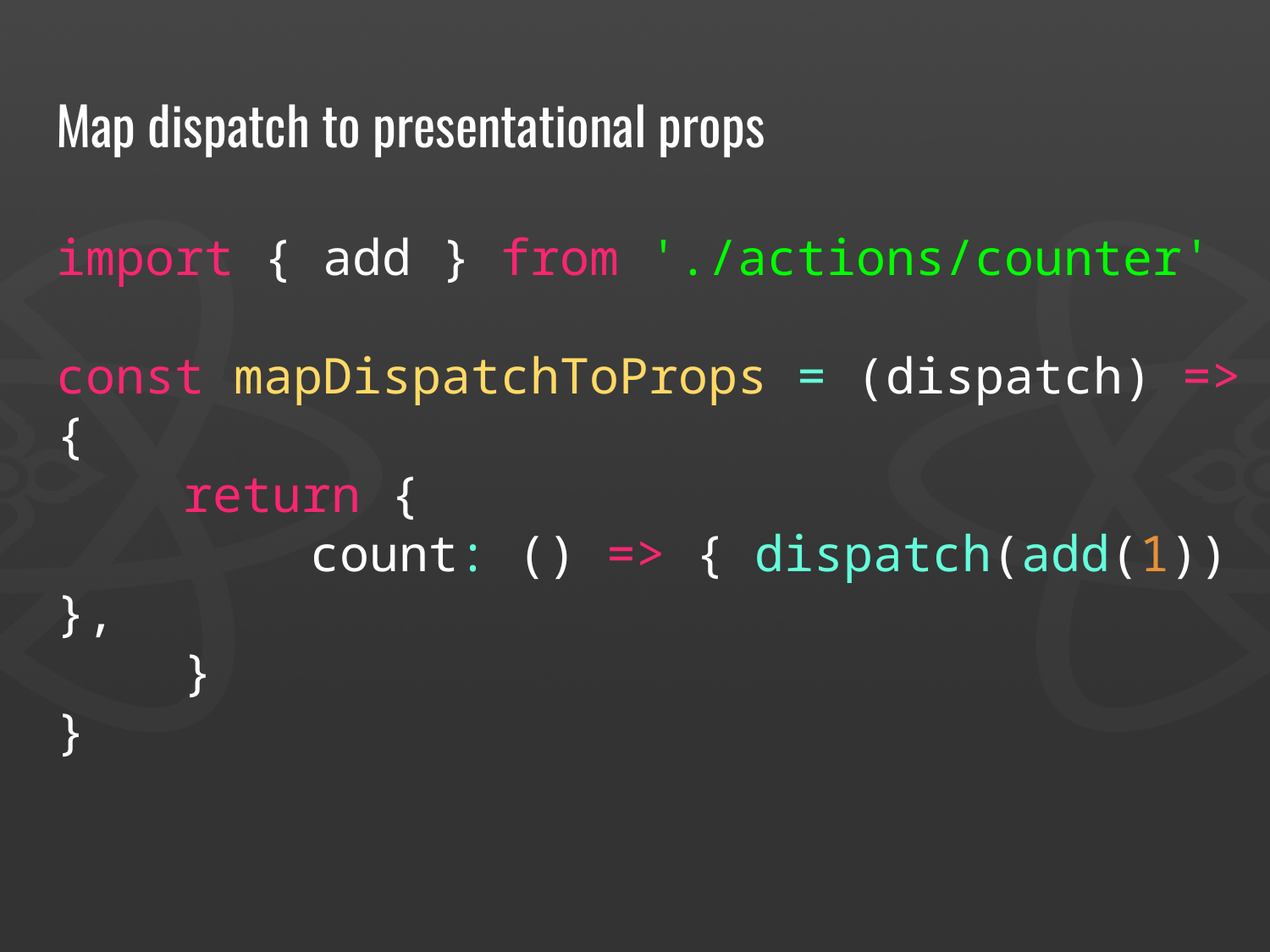

# Map dispatch to presentational props
import { add } from './actions/counter'
const mapDispatchToProps = (dispatch) => {
	return {
		count: () => { dispatch(add(1)) },
	}
}